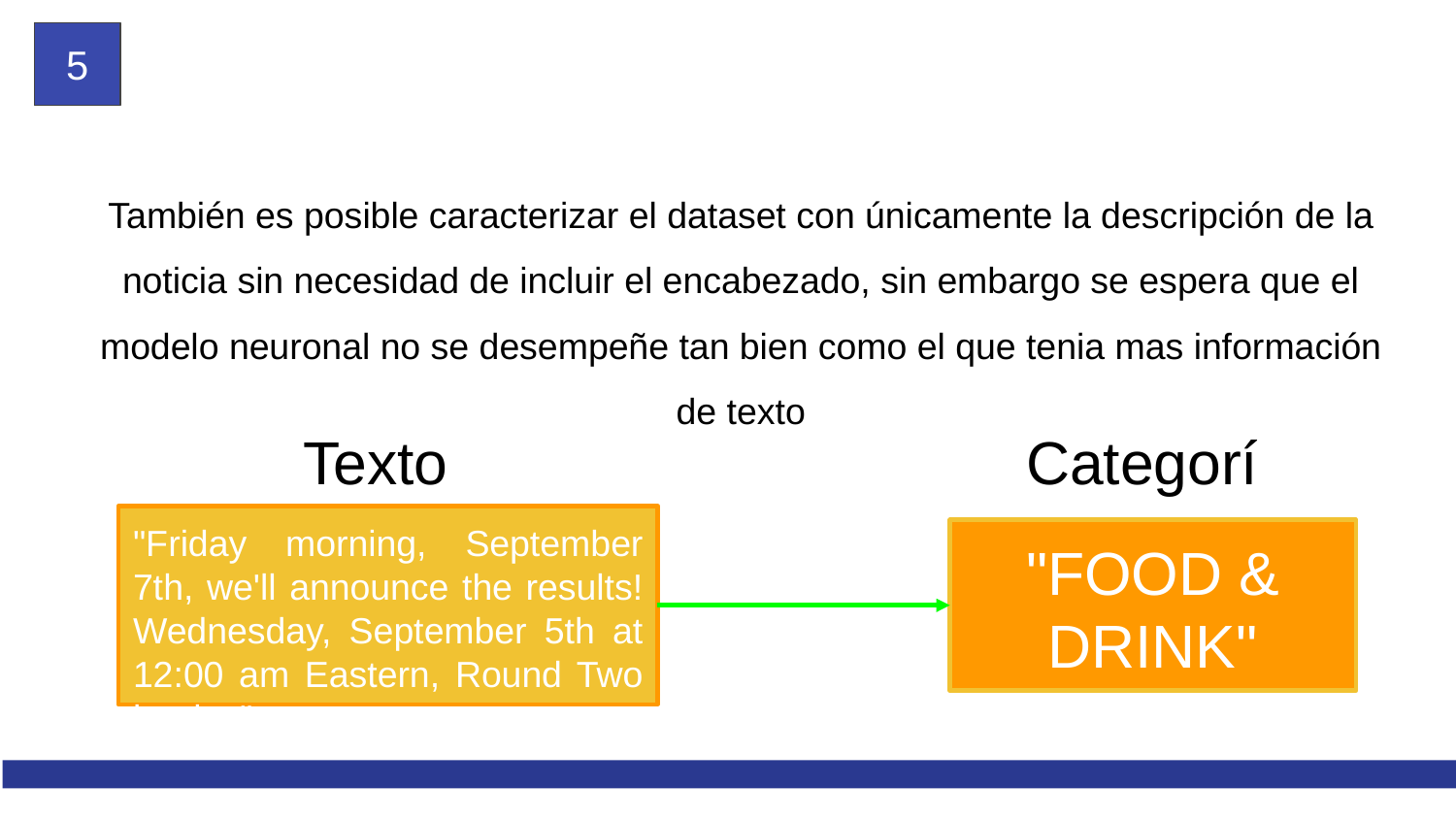

5
También es posible caracterizar el dataset con únicamente la descripción de la noticia sin necesidad de incluir el encabezado, sin embargo se espera que el modelo neuronal no se desempeñe tan bien como el que tenia mas información de texto
Texto
# Categoría
"Friday morning, September 7th, we'll announce the results! Wednesday, September 5th at 12:00 am Eastern, Round Two begins"
"FOOD & DRINK"